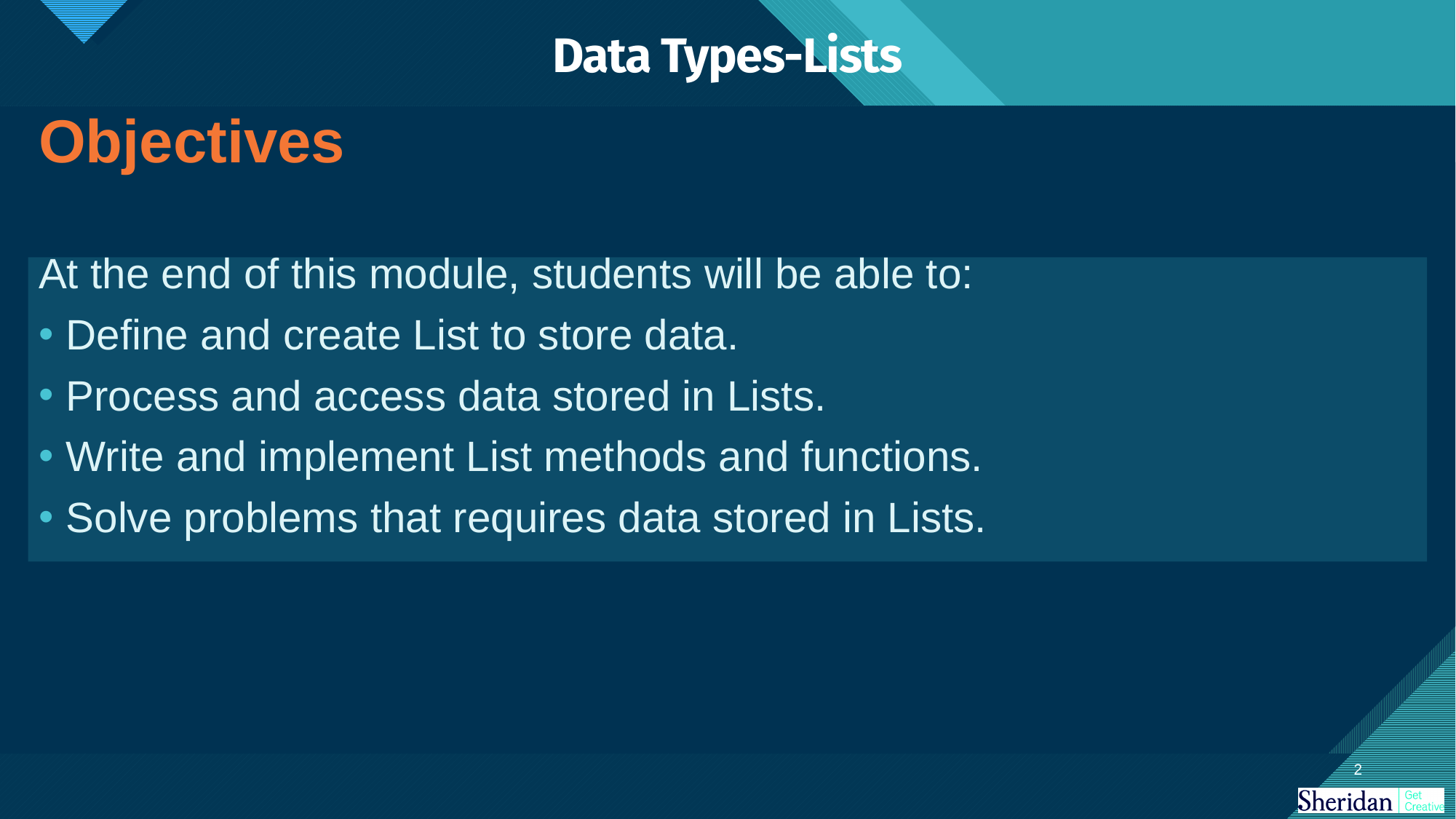

# Data Types-Lists
Objectives

At the end of this module, students will be able to:
Define and create List to store data.
Process and access data stored in Lists.
Write and implement List methods and functions.
Solve problems that requires data stored in Lists.

2